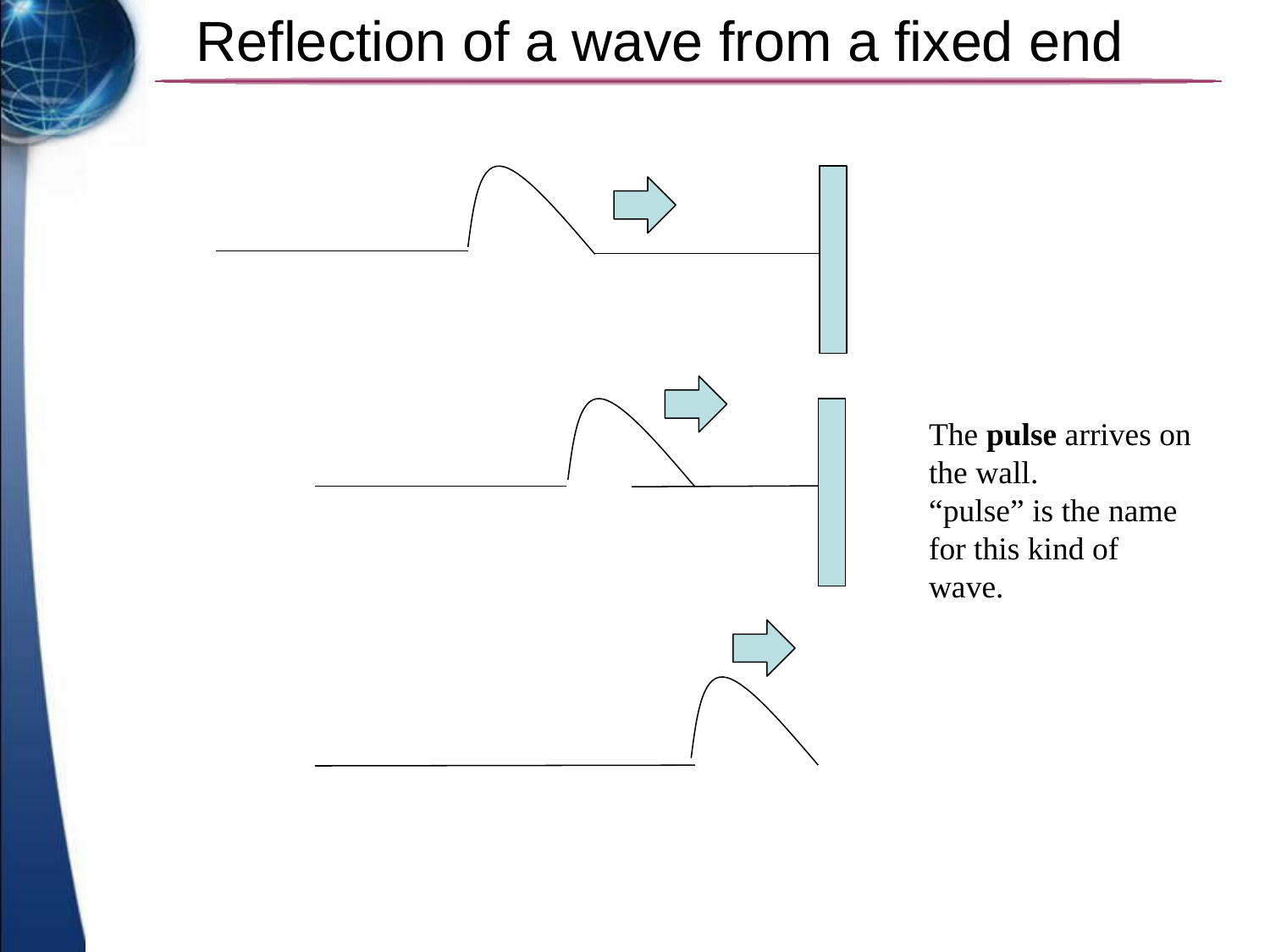

# Reflection of a wave from a fixed end

The pulse arrives on the wall.
“pulse” is the name for this kind of wave.

39